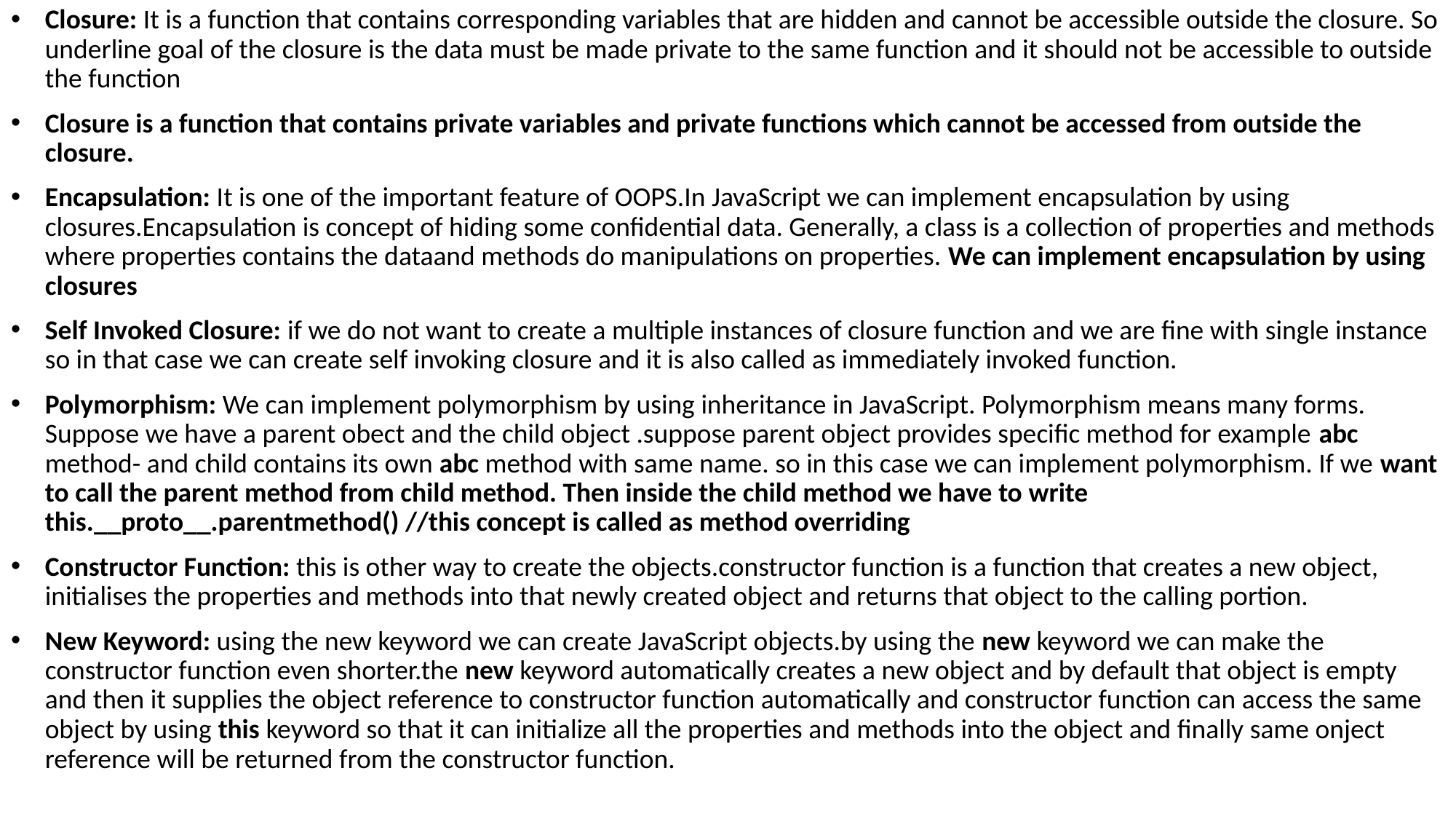

Closure: It is a function that contains corresponding variables that are hidden and cannot be accessible outside the closure. So underline goal of the closure is the data must be made private to the same function and it should not be accessible to outside the function
Closure is a function that contains private variables and private functions which cannot be accessed from outside the closure.
Encapsulation: It is one of the important feature of OOPS.In JavaScript we can implement encapsulation by using closures.Encapsulation is concept of hiding some confidential data. Generally, a class is a collection of properties and methods where properties contains the dataand methods do manipulations on properties. We can implement encapsulation by using closures
Self Invoked Closure: if we do not want to create a multiple instances of closure function and we are fine with single instance so in that case we can create self invoking closure and it is also called as immediately invoked function.
Polymorphism: We can implement polymorphism by using inheritance in JavaScript. Polymorphism means many forms. Suppose we have a parent obect and the child object .suppose parent object provides specific method for example abc method- and child contains its own abc method with same name. so in this case we can implement polymorphism. If we want to call the parent method from child method. Then inside the child method we have to write this.__proto__.parentmethod() //this concept is called as method overriding
Constructor Function: this is other way to create the objects.constructor function is a function that creates a new object, initialises the properties and methods into that newly created object and returns that object to the calling portion.
New Keyword: using the new keyword we can create JavaScript objects.by using the new keyword we can make the constructor function even shorter.the new keyword automatically creates a new object and by default that object is empty and then it supplies the object reference to constructor function automatically and constructor function can access the same object by using this keyword so that it can initialize all the properties and methods into the object and finally same onject reference will be returned from the constructor function.